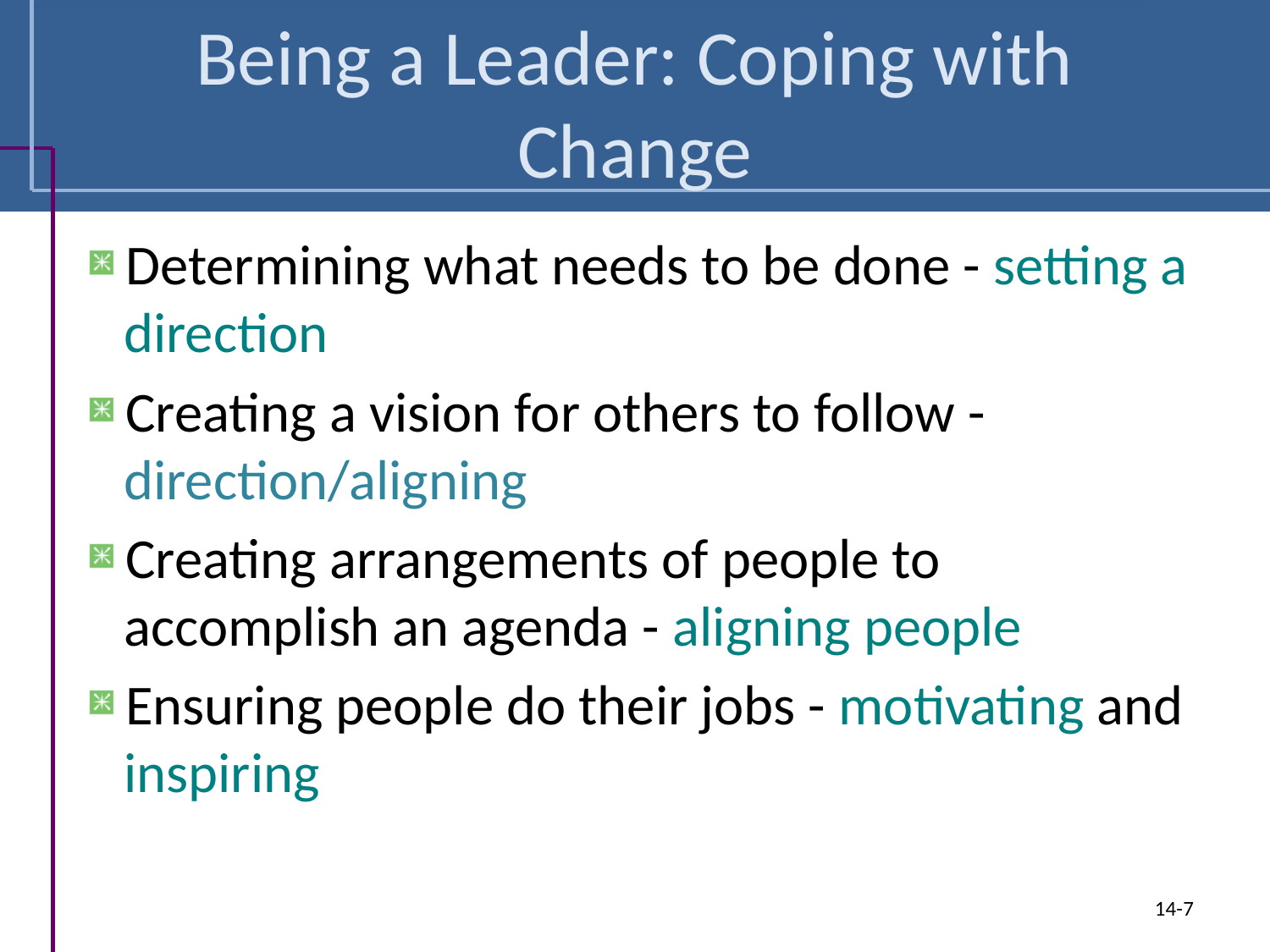

# Being a Leader: Coping with Change
Determining what needs to be done - setting a direction
Creating a vision for others to follow - direction/aligning
Creating arrangements of people to accomplish an agenda - aligning people
Ensuring people do their jobs - motivating and inspiring
14-7